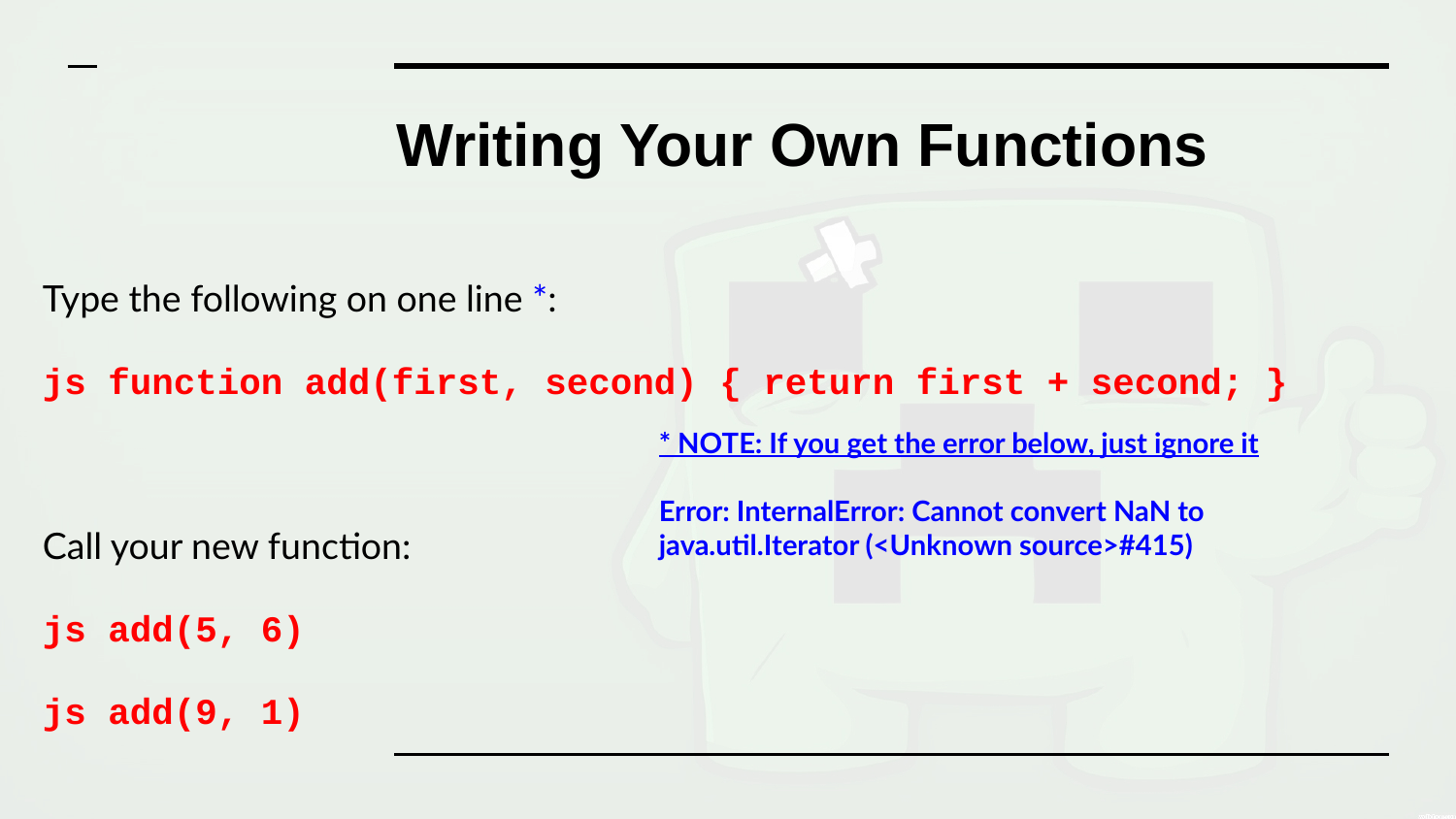

# Writing Your Own Functions
Type the following on one line *:
js function add(first, second) { return first + second; }

Call your new function:
js add(5, 6)
js add(9, 1)

* NOTE: If you get the error below, just ignore it

Error: InternalError: Cannot convert NaN to java.util.Iterator (<Unknown source>#415)